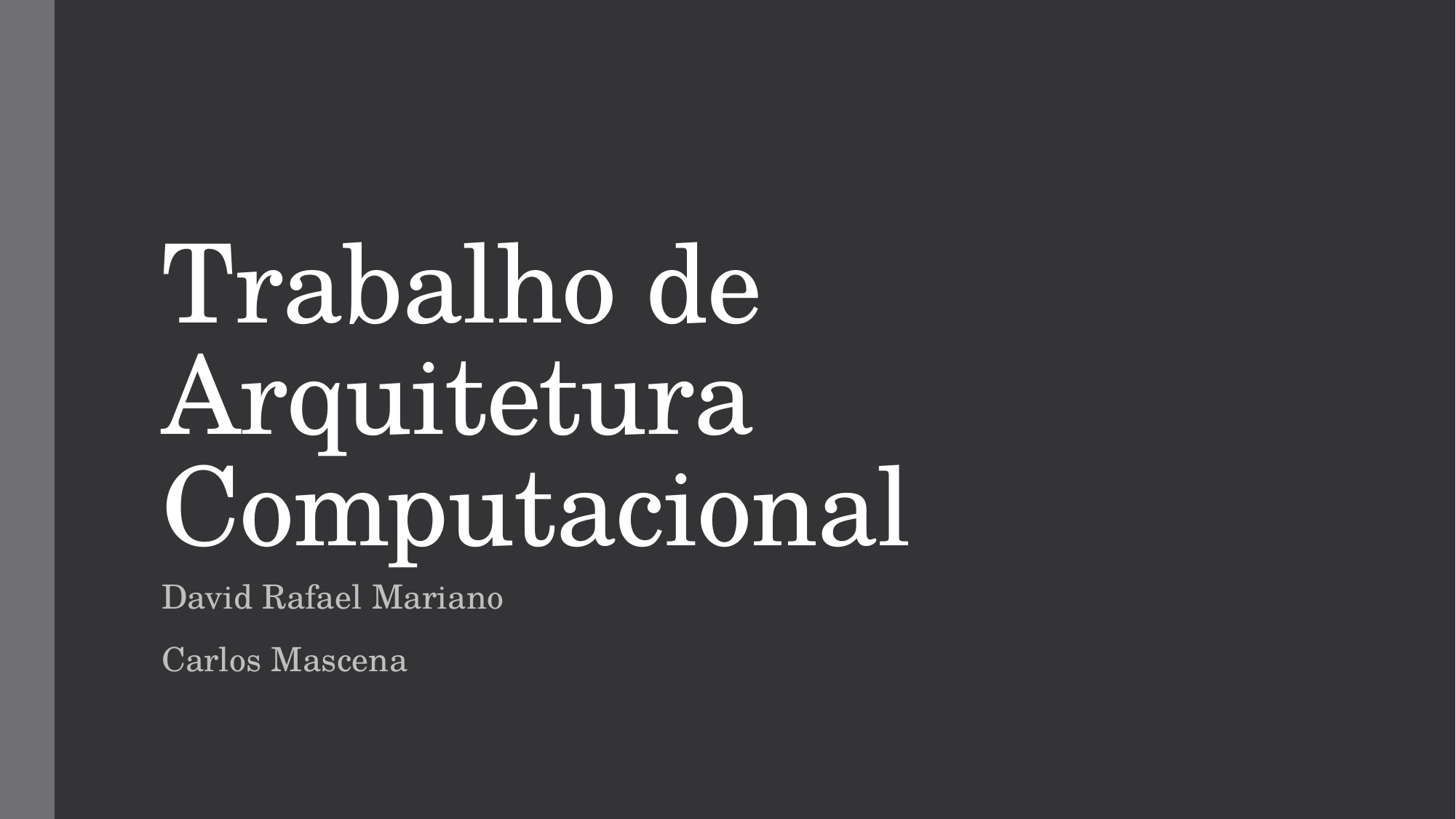

# Trabalho de Arquitetura Computacional
David Rafael Mariano
Carlos Mascena